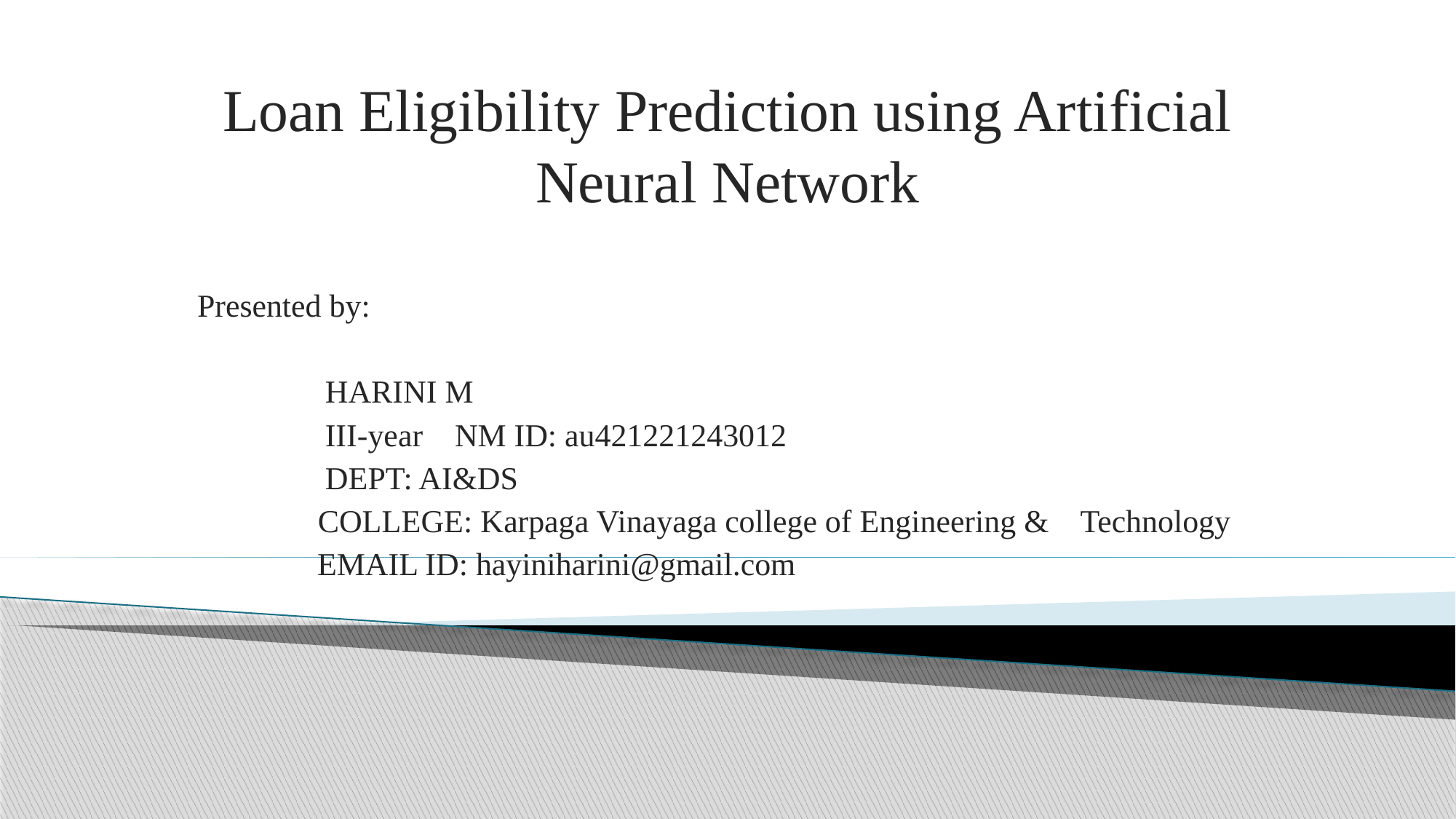

# Loan Eligibility Prediction using Artificial Neural Network
Presented by:

                HARINI M
                III-year    NM ID: au421221243012
                DEPT: AI&DS
               COLLEGE: Karpaga Vinayaga college of Engineering &    Technology
               EMAIL ID: hayiniharini@gmail.com